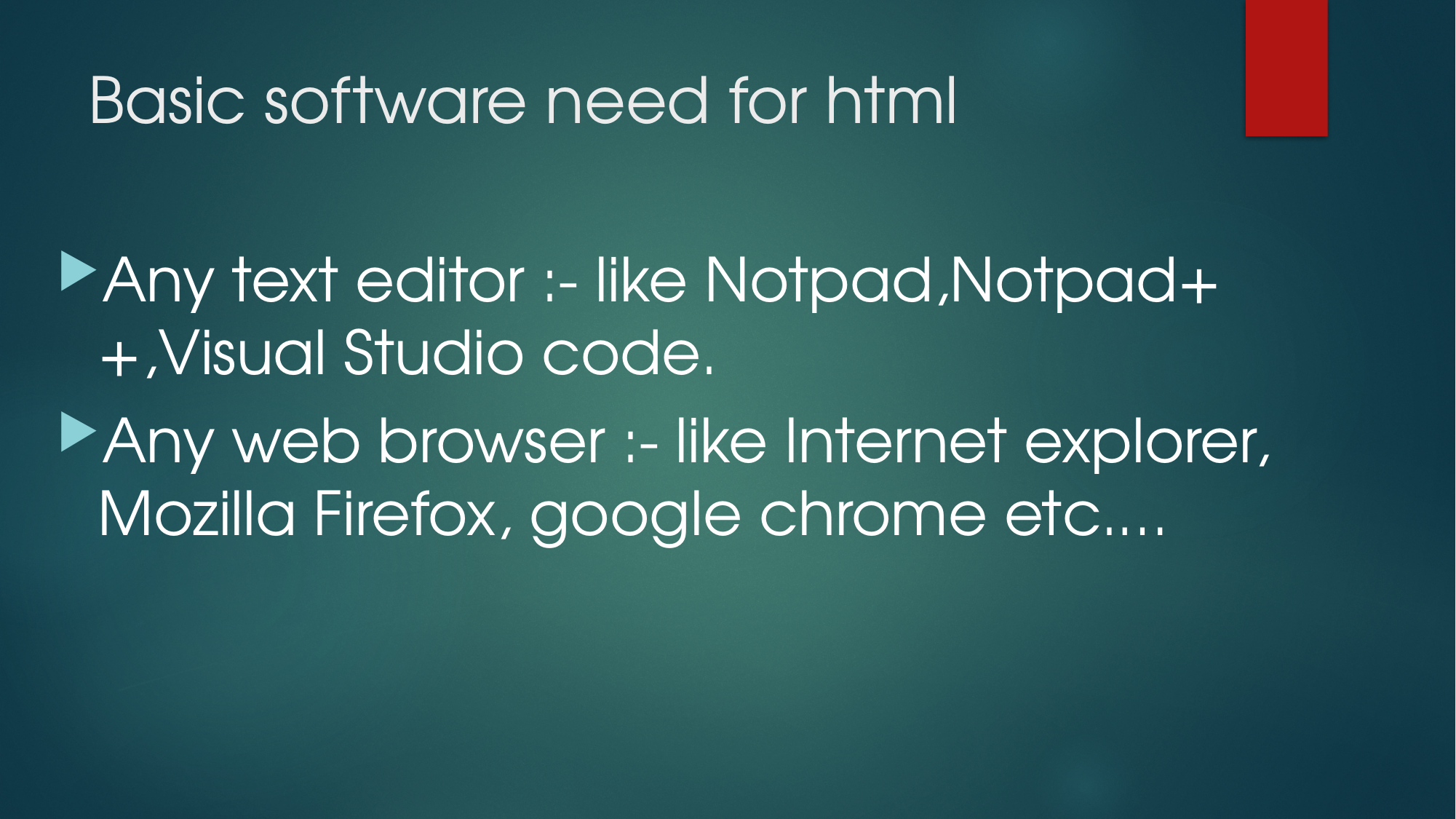

# Basic software need for html
Any text editor :- like Notpad,Notpad++,Visual Studio code.
Any web browser :- like Internet explorer, Mozilla Firefox, google chrome etc.…